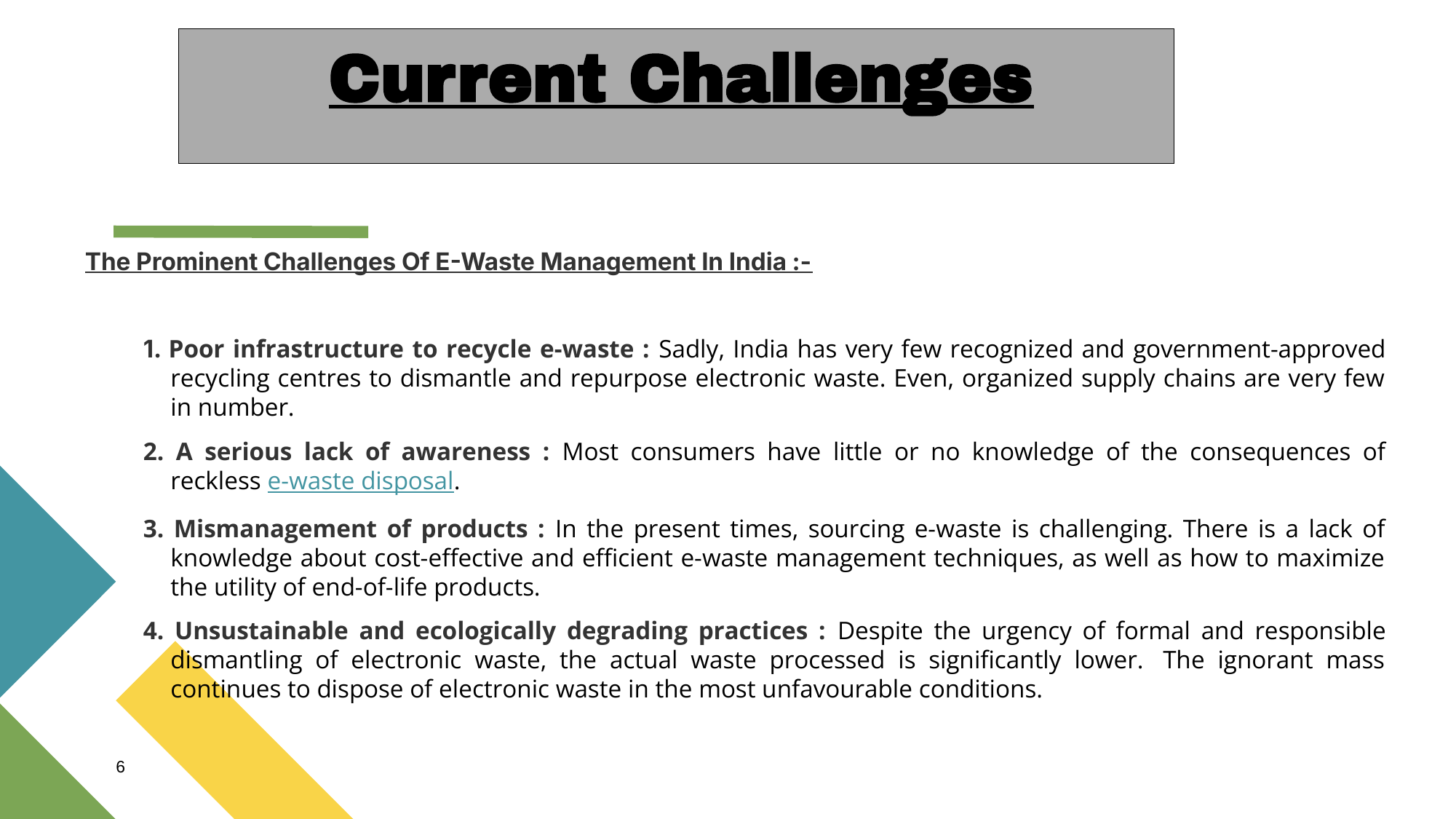

Current Challenges

The Prominent Challenges Of E-Waste Management In India :-
1. Poor infrastructure to recycle e-waste : Sadly, India has very few recognized and government-approved recycling centres to dismantle and repurpose electronic waste. Even, organized supply chains are very few in number.
2. A serious lack of awareness : Most consumers have little or no knowledge of the consequences of reckless e-waste disposal.
3. Mismanagement of products : In the present times, sourcing e-waste is challenging. There is a lack of knowledge about cost-effective and efficient e-waste management techniques, as well as how to maximize the utility of end-of-life products.
4. Unsustainable and ecologically degrading practices : Despite the urgency of formal and responsible dismantling of electronic waste, the actual waste processed is significantly lower.  The ignorant mass continues to dispose of electronic waste in the most unfavourable conditions.

6